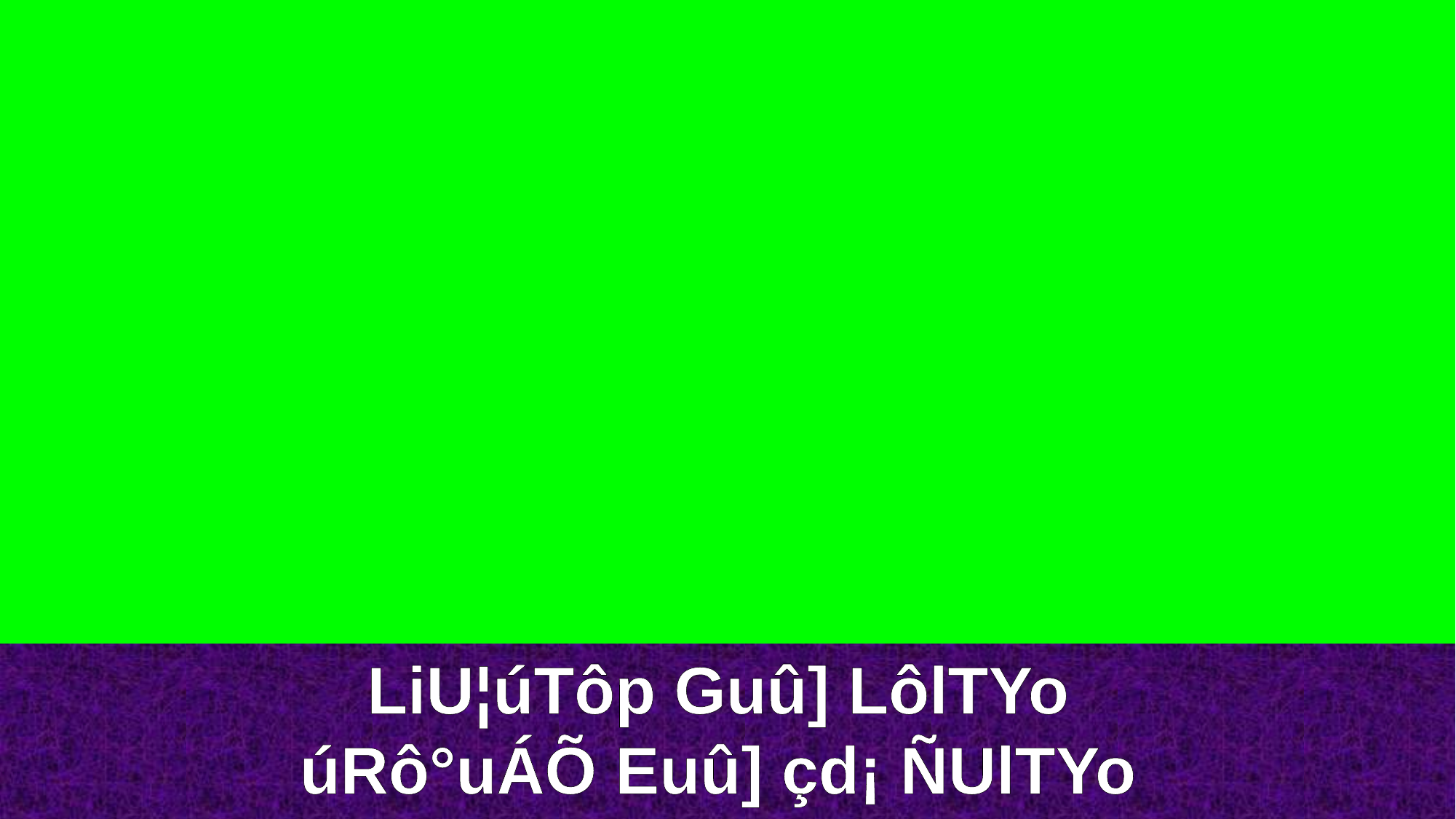

LiU¦úTôp Guû] LôlTYo
úRô°uÁÕ Euû] çd¡ ÑUlTYo